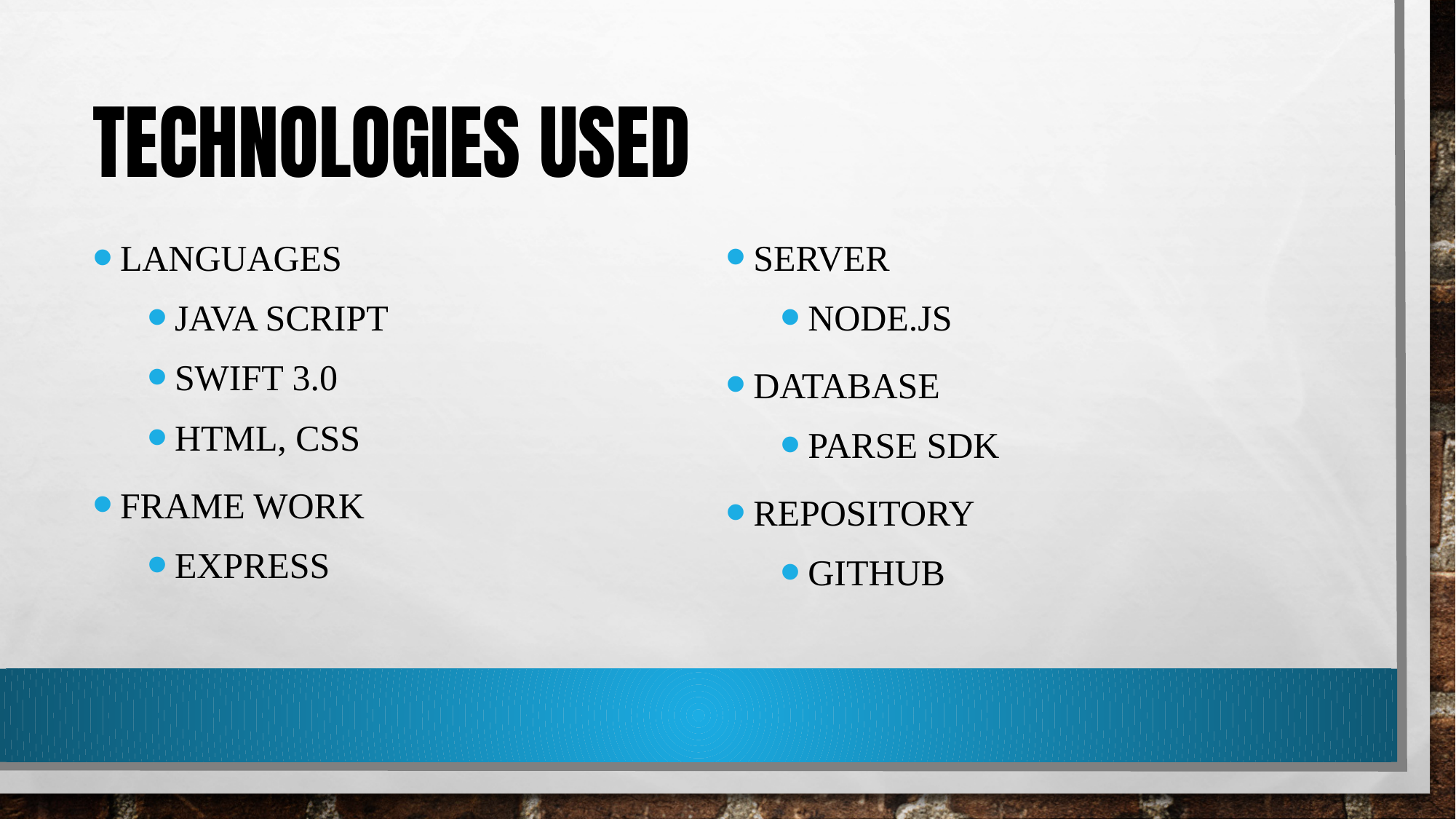

# Technologies used
server
Node.js
Database
Parse SDK
Repository
github
Languages
Java Script
Swift 3.0
Html, css
Frame work
express